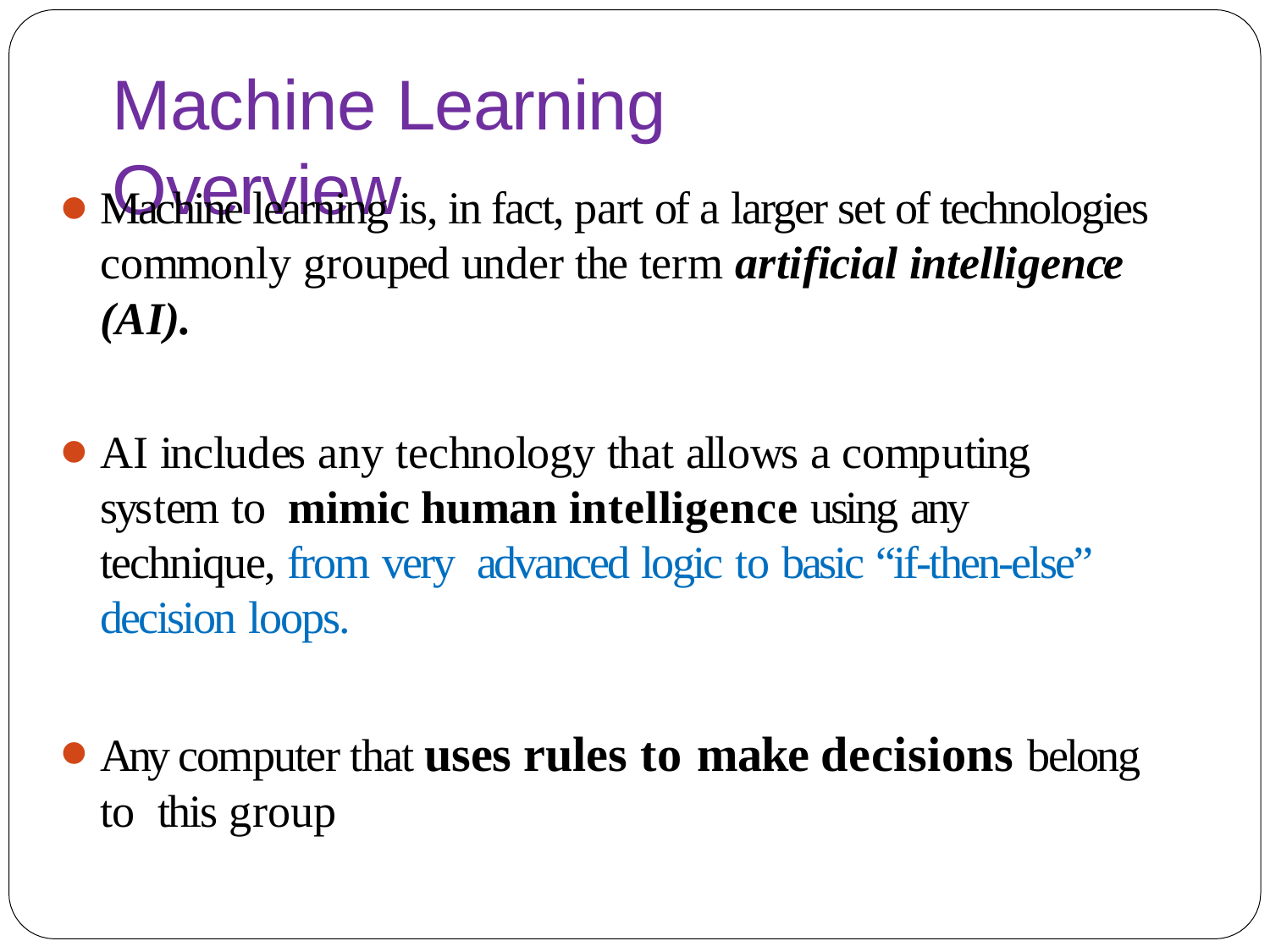

# Machine Learning Overview
Machine learning is, in fact, part of a larger set of technologies  commonly grouped under the term artificial intelligence (AI).

AI includes any technology that allows a computing system to  mimic human intelligence using any technique, from very  advanced logic to basic “if-then-else” decision loops.

Any computer that uses rules to make decisions belong to  this group